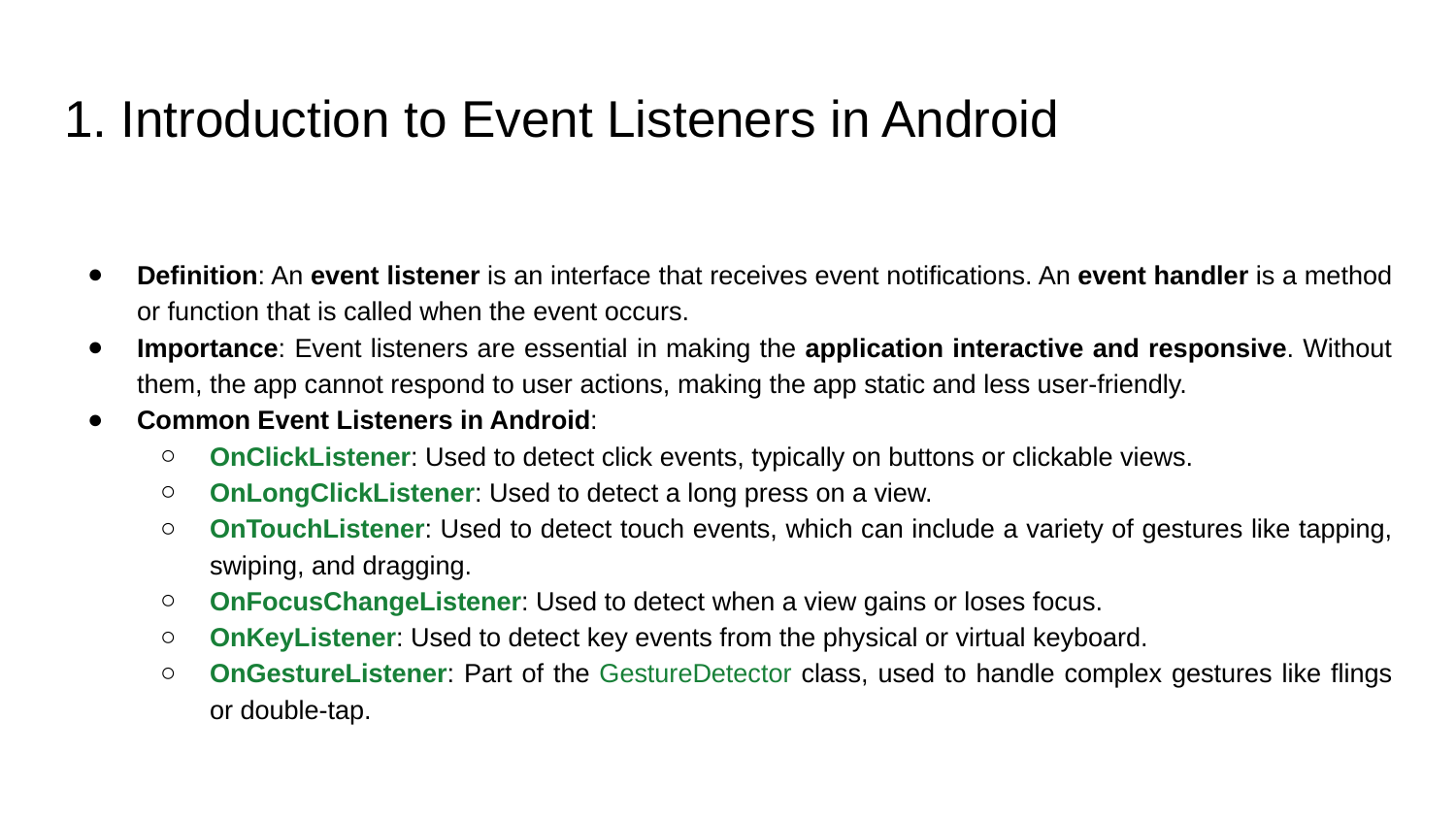

# 1. Introduction to Event Listeners in Android

Definition: An event listener is an interface that receives event notifications. An event handler is a method or function that is called when the event occurs.
Importance: Event listeners are essential in making the application interactive and responsive. Without them, the app cannot respond to user actions, making the app static and less user-friendly.
Common Event Listeners in Android:
OnClickListener: Used to detect click events, typically on buttons or clickable views.
OnLongClickListener: Used to detect a long press on a view.
OnTouchListener: Used to detect touch events, which can include a variety of gestures like tapping, swiping, and dragging.
OnFocusChangeListener: Used to detect when a view gains or loses focus.
OnKeyListener: Used to detect key events from the physical or virtual keyboard.
OnGestureListener: Part of the GestureDetector class, used to handle complex gestures like flings or double-tap.